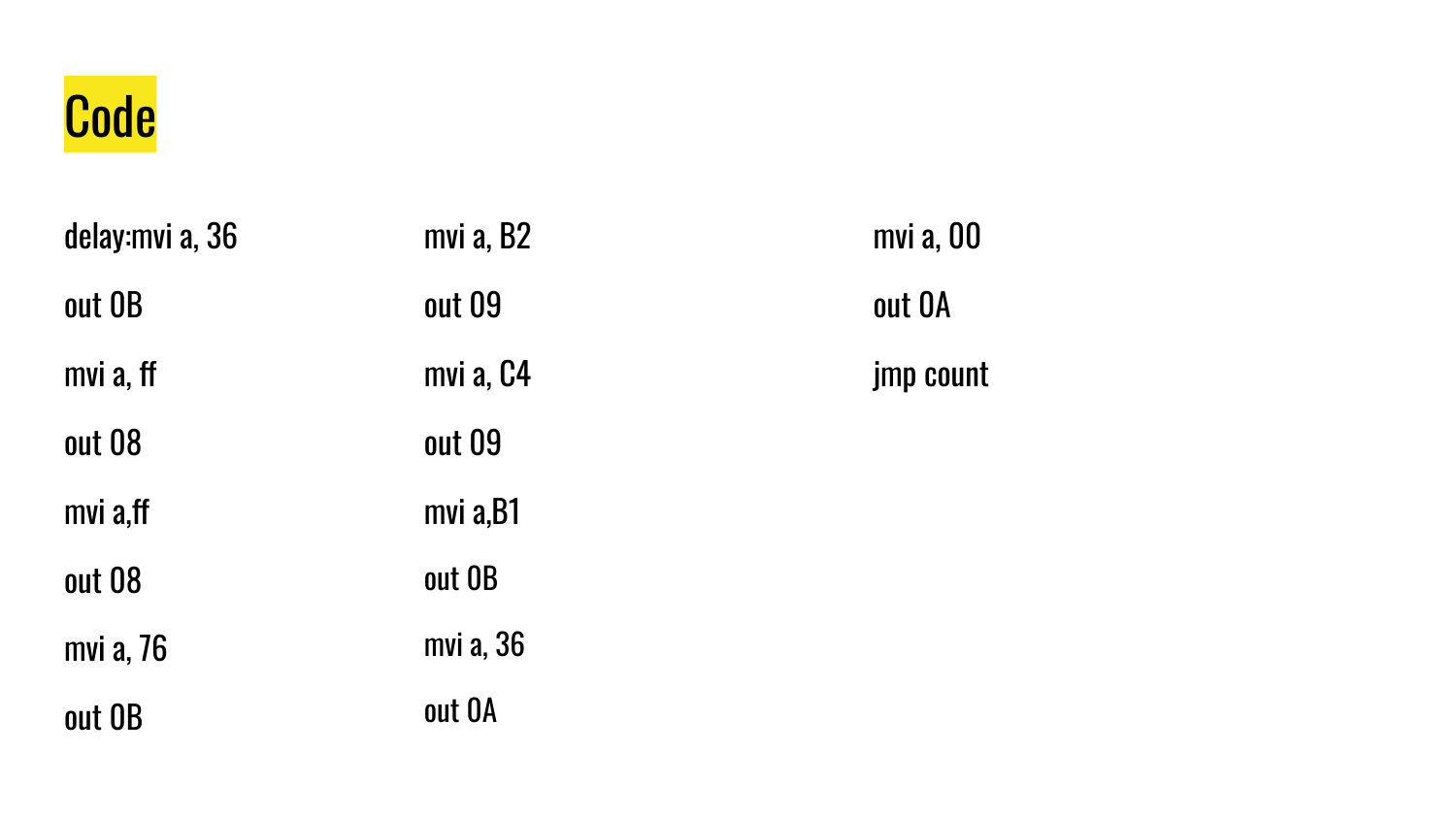

# Code
delay:mvi a, 36
out 0B
mvi a, ff
out 08
mvi a,ff
out 08
mvi a, 76
out 0B
mvi a, B2
out 09
mvi a, C4
out 09
mvi a,B1
out 0B
mvi a, 36
out 0A

mvi a, 00
out 0A
jmp count